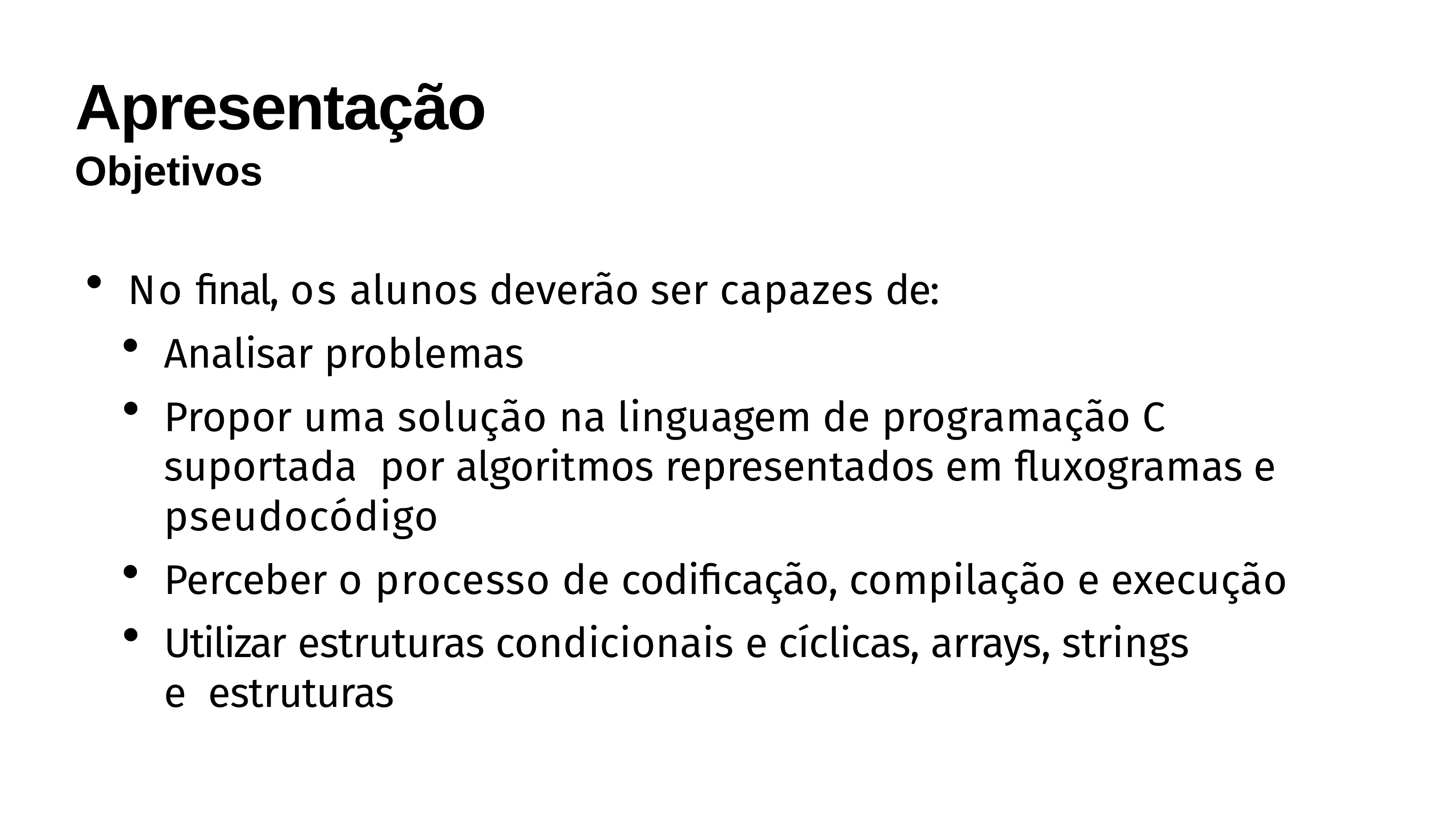

# Apresentação
Objetivos
No final, os alunos deverão ser capazes de:
Analisar problemas
Propor uma solução na linguagem de programação C suportada  por algoritmos representados em fluxogramas e pseudocódigo
Perceber o processo de codificação, compilação e execução
Utilizar estruturas condicionais e cíclicas, arrays, strings e  estruturas